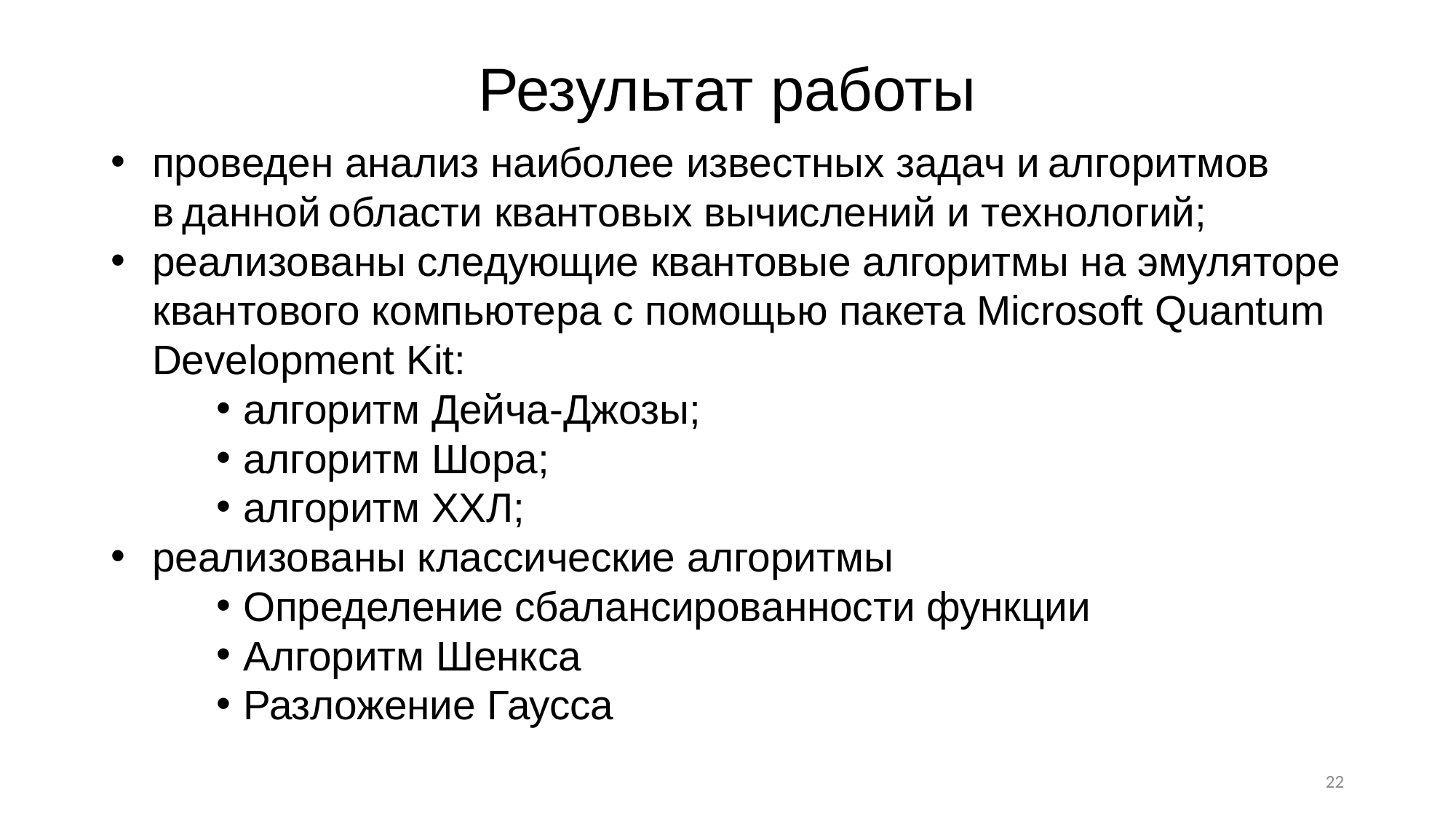

# Результат работы
проведен анализ наиболее известных задач и алгоритмов в данной области квантовых вычислений и технологий;
реализованы следующие квантовые алгоритмы на эмуляторе квантового компьютера с помощью пакета Microsoft Quantum Development Kit:
алгоритм Дейча-Джозы;
алгоритм Шора;
алгоритм ХХЛ;
реализованы классические алгоритмы
Определение сбалансированности функции
Алгоритм Шенкса
Разложение Гаусса

22